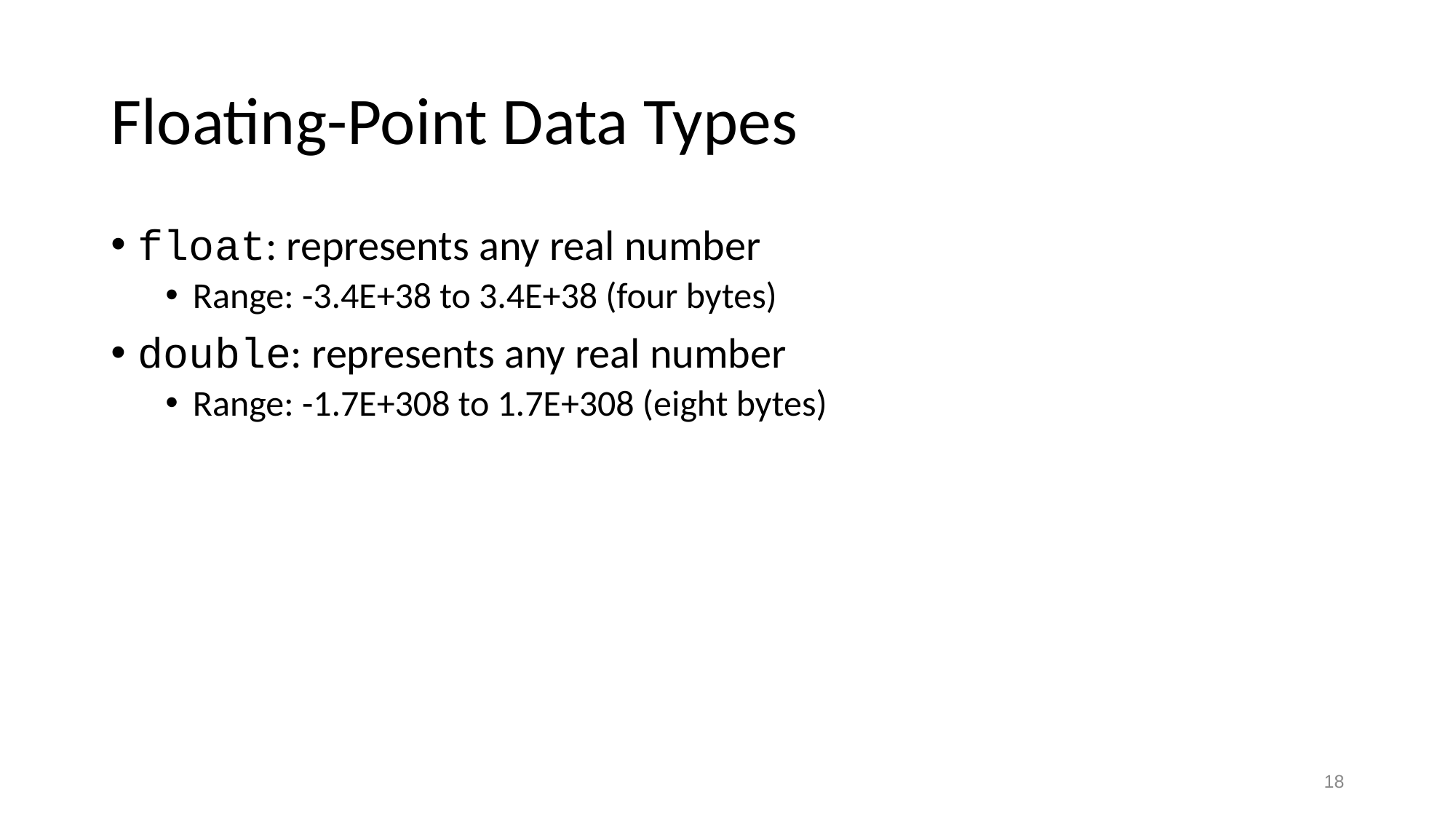

# Floating-Point Data Types
float: represents any real number
Range: -3.4E+38 to 3.4E+38 (four bytes)
double: represents any real number
Range: -1.7E+308 to 1.7E+308 (eight bytes)
18